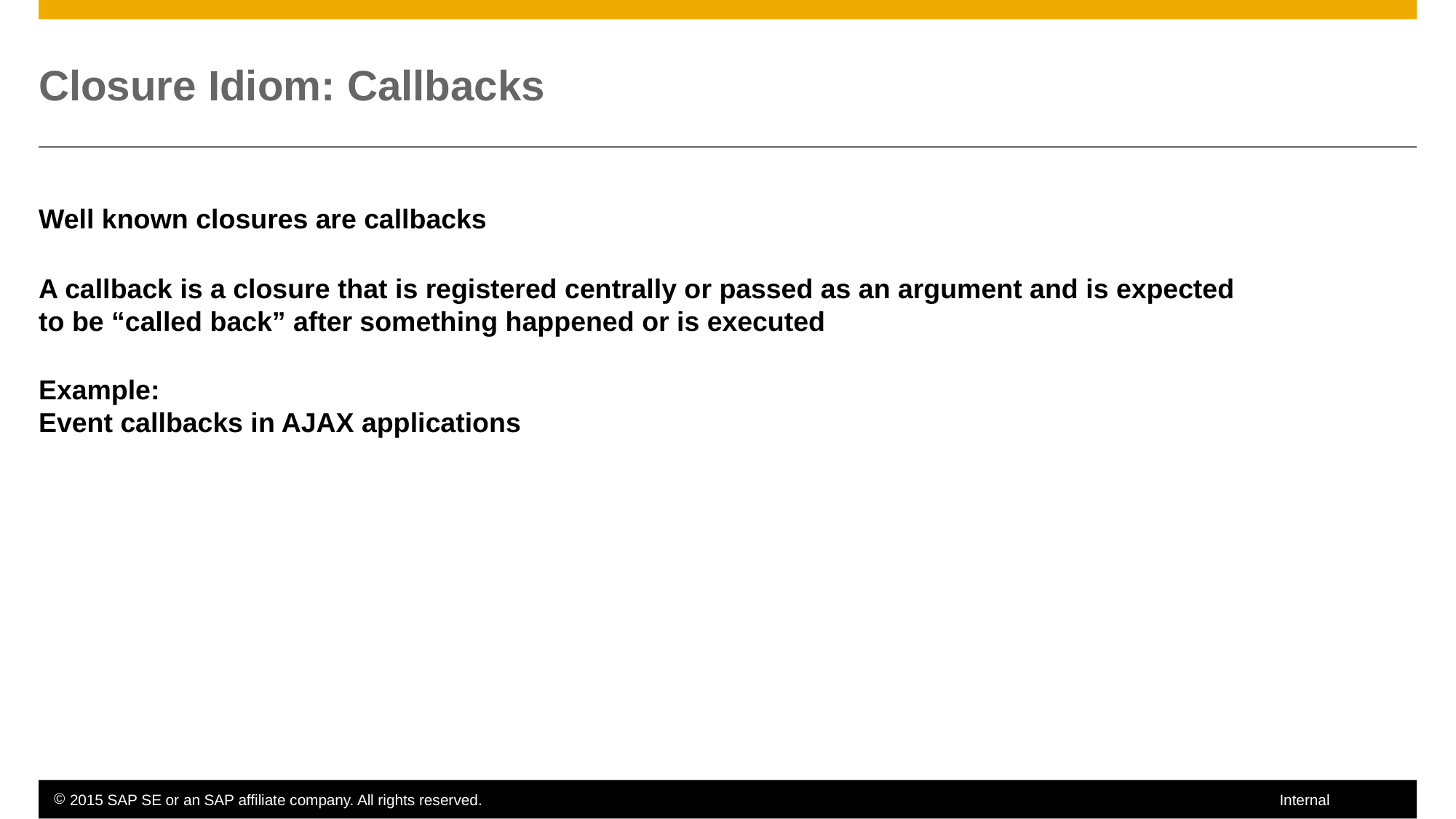

# Closure Idiom: Callbacks
Well known closures are callbacks
A callback is a closure that is registered centrally or passed as an argument and is expected to be “called back” after something happened or is executed
Example:
Event callbacks in AJAX applications